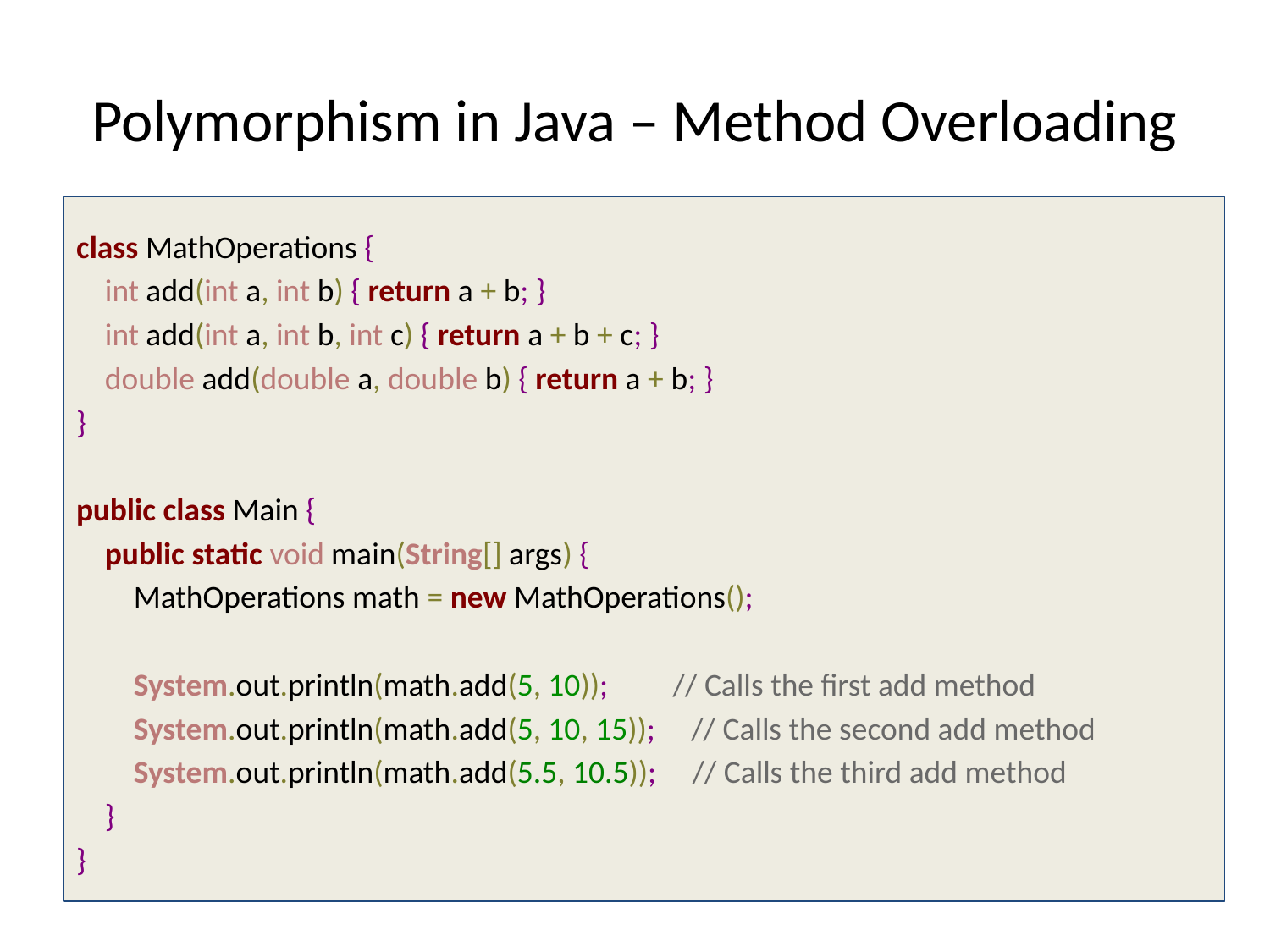

# Polymorphism in Java – Method Overloading
class MathOperations {
    int add(int a, int b) { return a + b; }
    int add(int a, int b, int c) { return a + b + c; }
    double add(double a, double b) { return a + b; }
}

public class Main {
    public static void main(String[] args) {
        MathOperations math = new MathOperations();

        System.out.println(math.add(5, 10));         // Calls the first add method
        System.out.println(math.add(5, 10, 15));     // Calls the second add method
        System.out.println(math.add(5.5, 10.5));     // Calls the third add method
    }
}